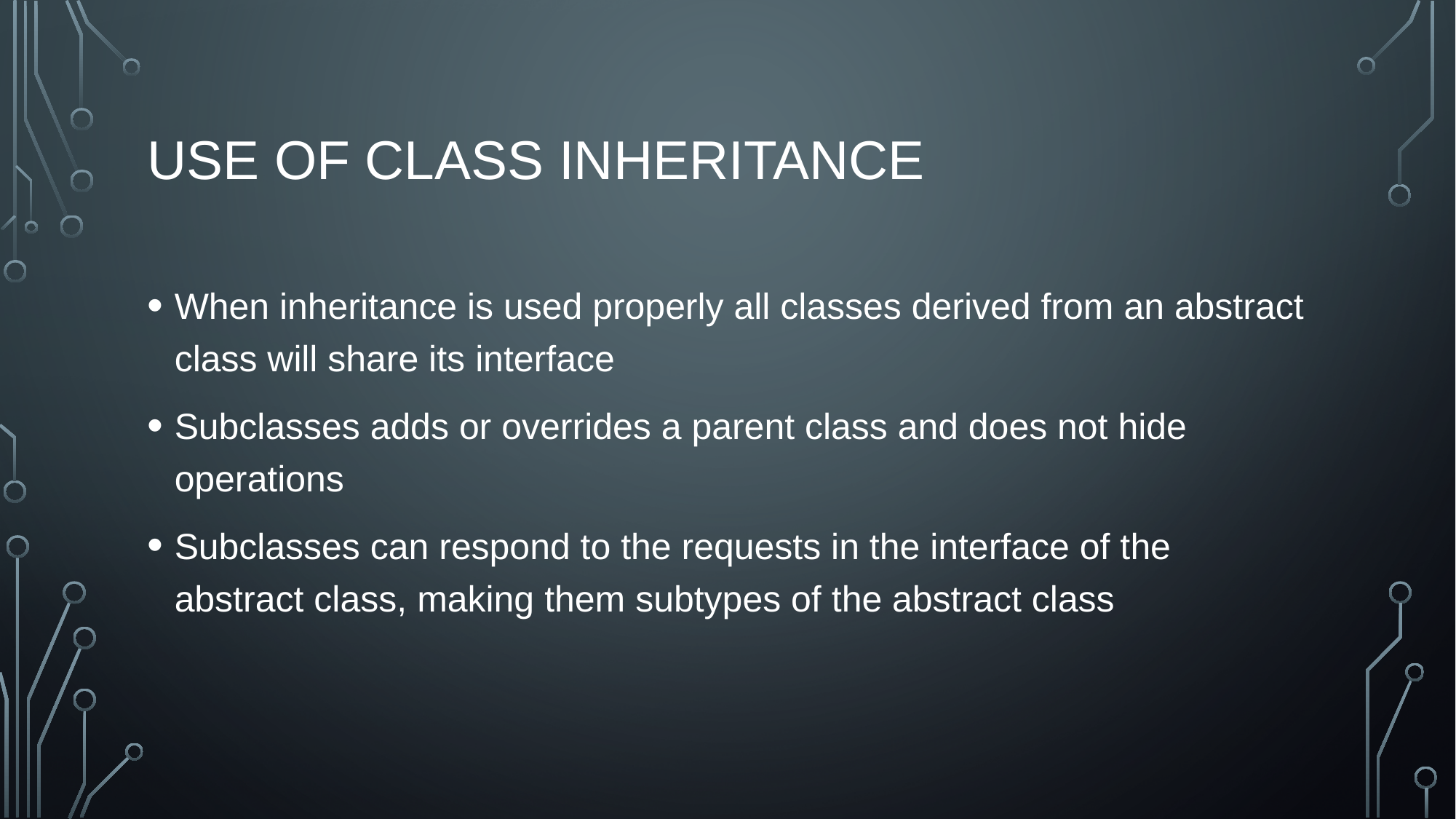

# Use of class inheritance
When inheritance is used properly all classes derived from an abstract class will share its interface
Subclasses adds or overrides a parent class and does not hide operations
Subclasses can respond to the requests in the interface of the abstract class, making them subtypes of the abstract class